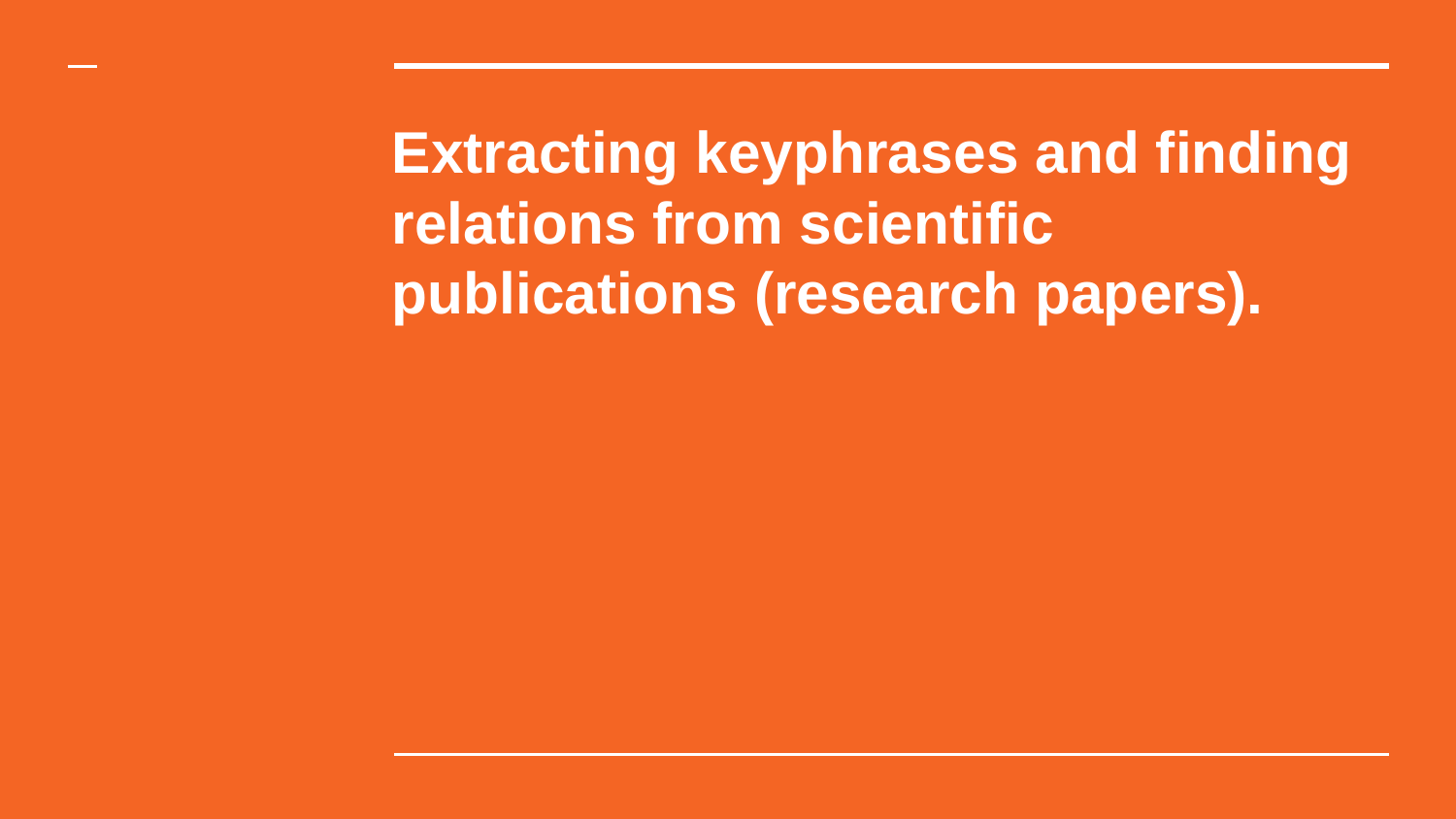

# Extracting keyphrases and finding relations from scientific publications (research papers).